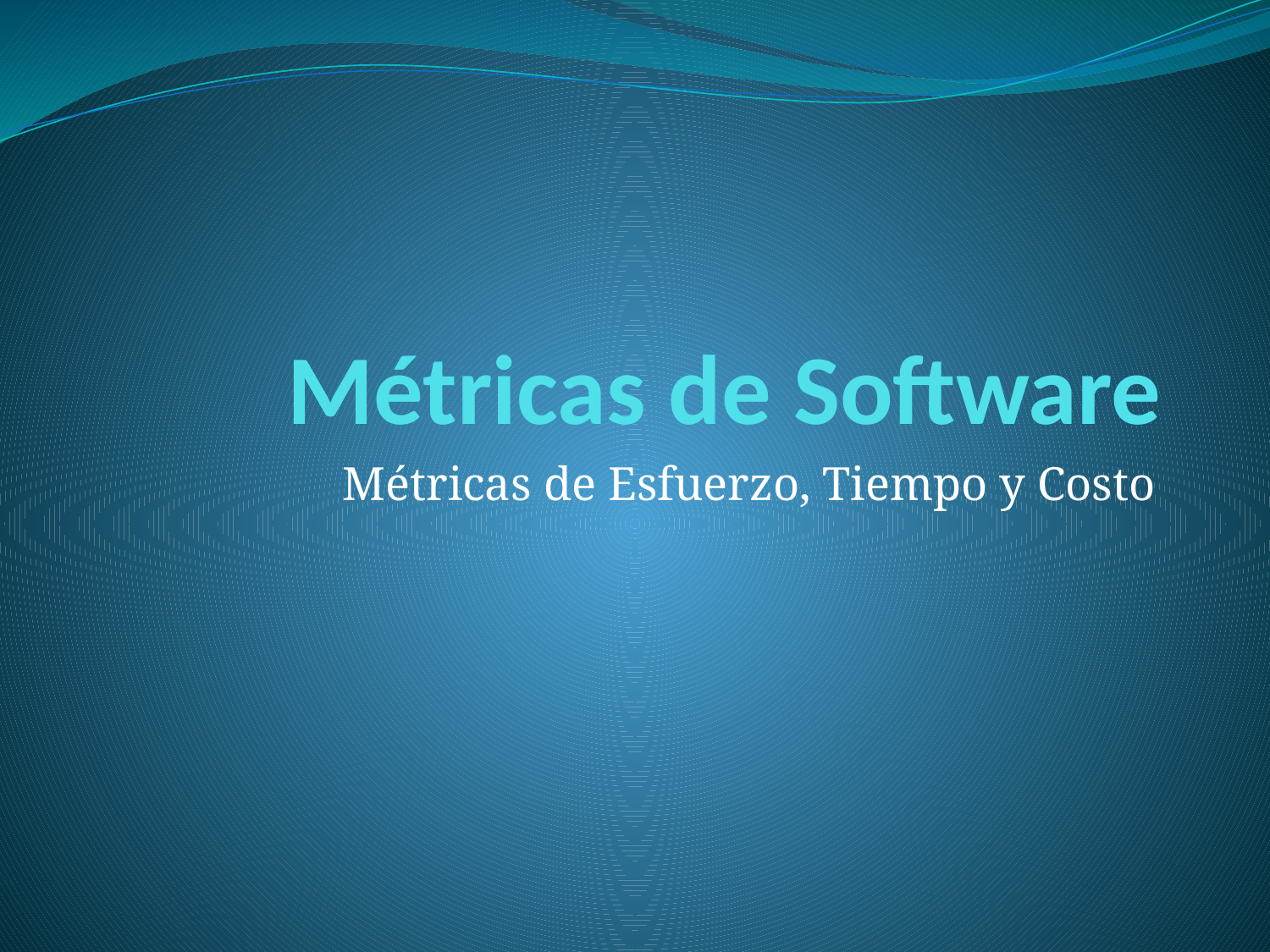

# Métricas de Software
Métricas de Esfuerzo, Tiempo y Costo